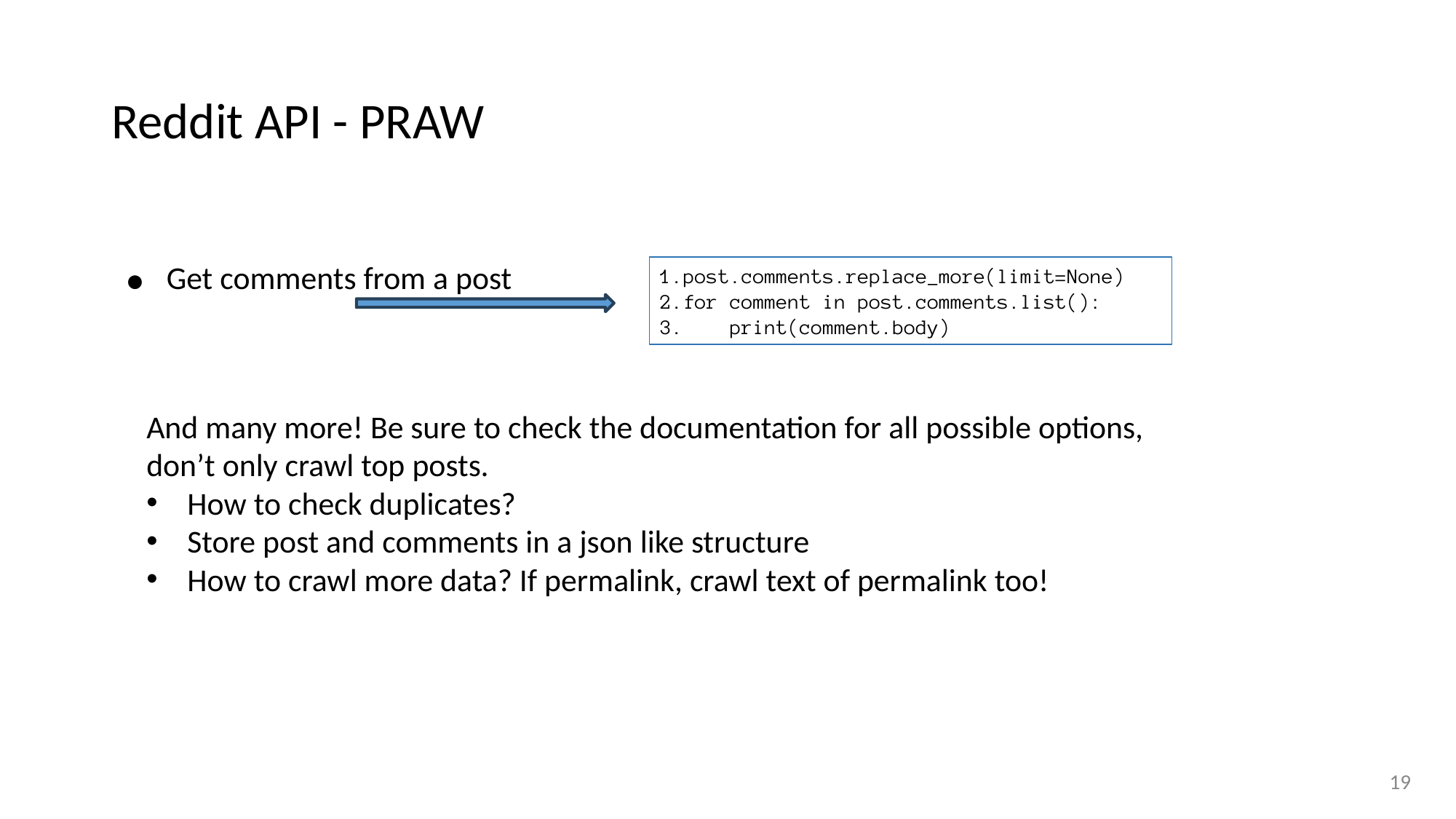

# Reddit API - PRAW

Get comments from a post

post.comments.replace_more(limit=None)
for comment in post.comments.list():
    print(comment.body)

And many more! Be sure to check the documentation for all possible options, don’t only crawl top posts.
How to check duplicates?
Store post and comments in a json like structure
How to crawl more data? If permalink, crawl text of permalink too!

19